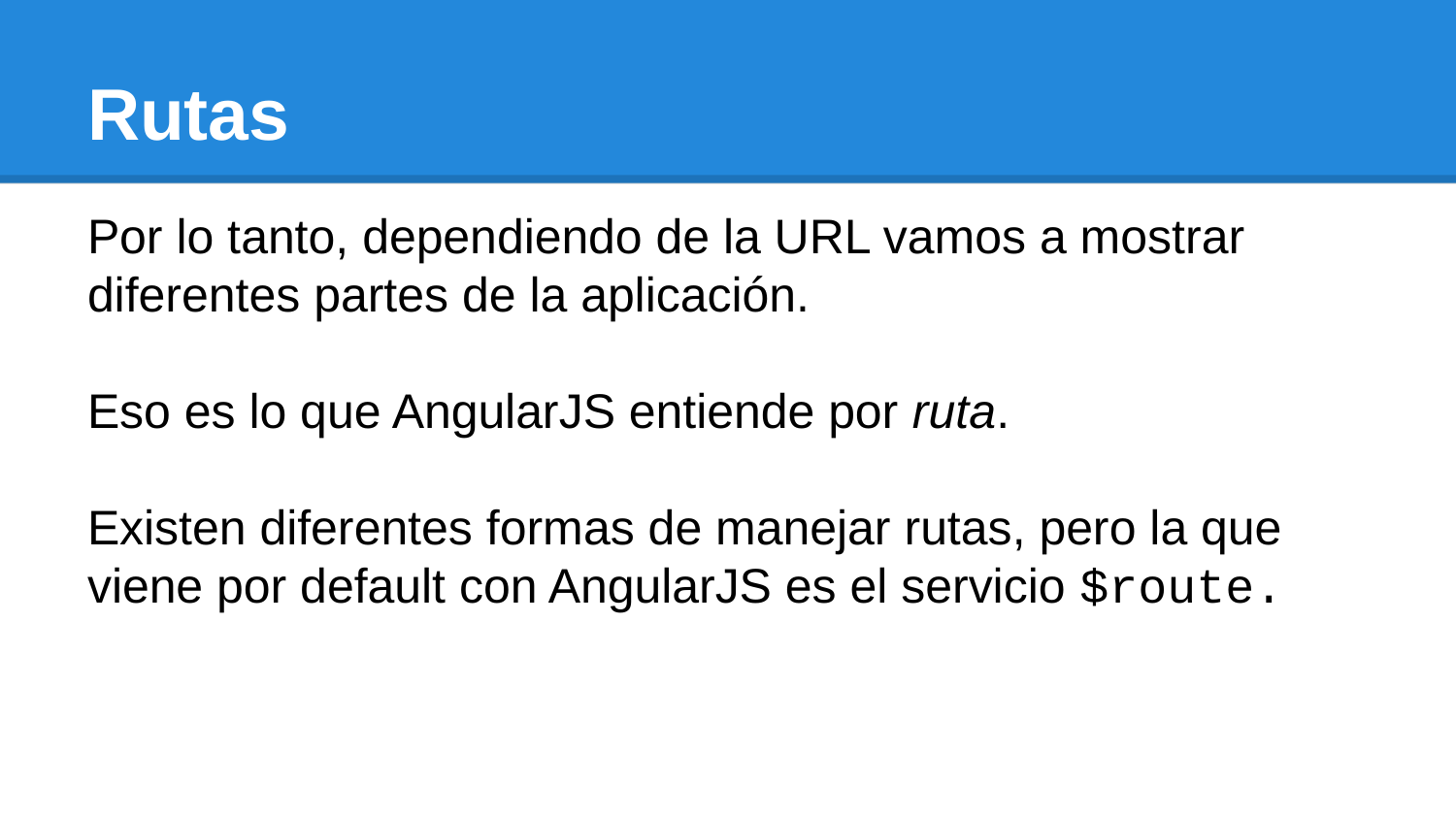

# Rutas
Por lo tanto, dependiendo de la URL vamos a mostrar diferentes partes de la aplicación.

Eso es lo que AngularJS entiende por ruta.

Existen diferentes formas de manejar rutas, pero la que viene por default con AngularJS es el servicio $route.